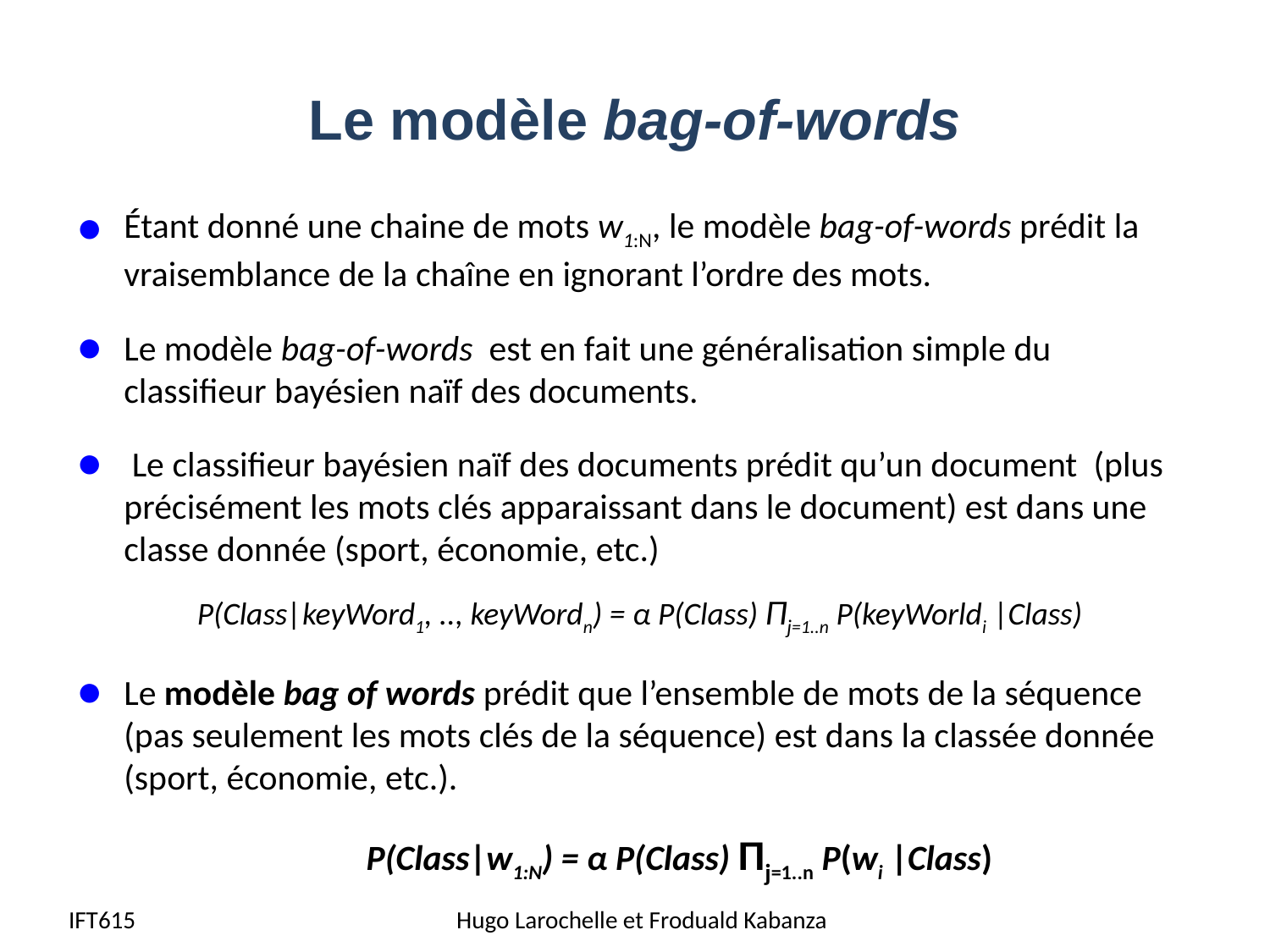

# Le modèle bag-of-words
Étant donné une chaine de mots w1:N, le modèle bag-of-words prédit la vraisemblance de la chaîne en ignorant l’ordre des mots.
Le modèle bag-of-words  est en fait une généralisation simple du classifieur bayésien naïf des documents.
 Le classifieur bayésien naïf des documents prédit qu’un document  (plus précisément les mots clés apparaissant dans le document) est dans une classe donnée (sport, économie, etc.)
        P(Class|keyWord1, .., keyWordn) = α P(Class) Πj=1..n P(keyWorldi |Class)
Le modèle bag of words prédit que l’ensemble de mots de la séquence (pas seulement les mots clés de la séquence) est dans la classée donnée (sport, économie, etc.).
           P(Class|w1:N) = α P(Class) Πj=1..n P(wi |Class)

IFT615
Hugo Larochelle et Froduald Kabanza